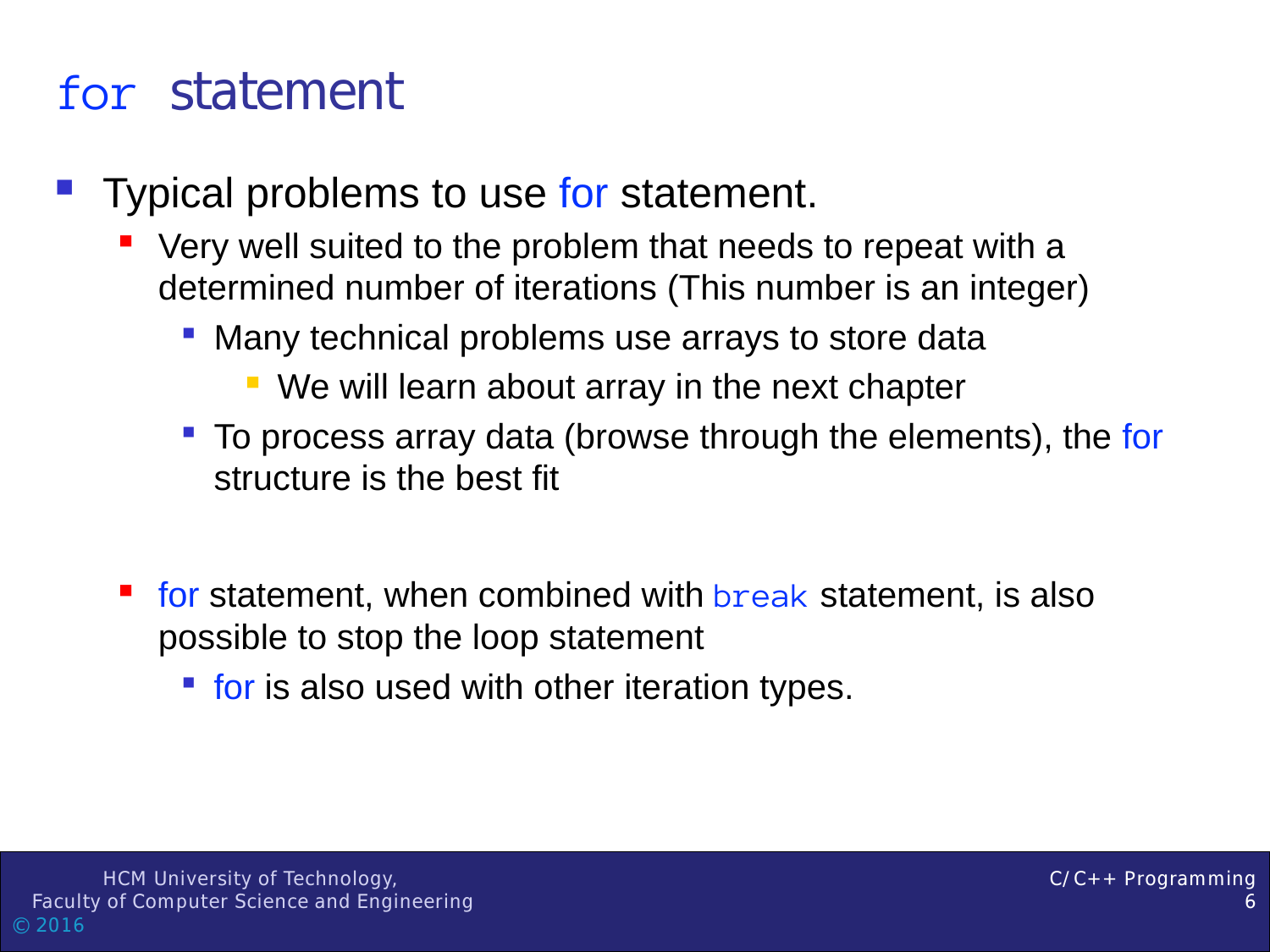

# for statement
Typical problems to use for statement.
Very well suited to the problem that needs to repeat with a determined number of iterations (This number is an integer)
Many technical problems use arrays to store data
We will learn about array in the next chapter
To process array data (browse through the elements), the for structure is the best fit

for statement, when combined with break statement, is also possible to stop the loop statement
for is also used with other iteration types.